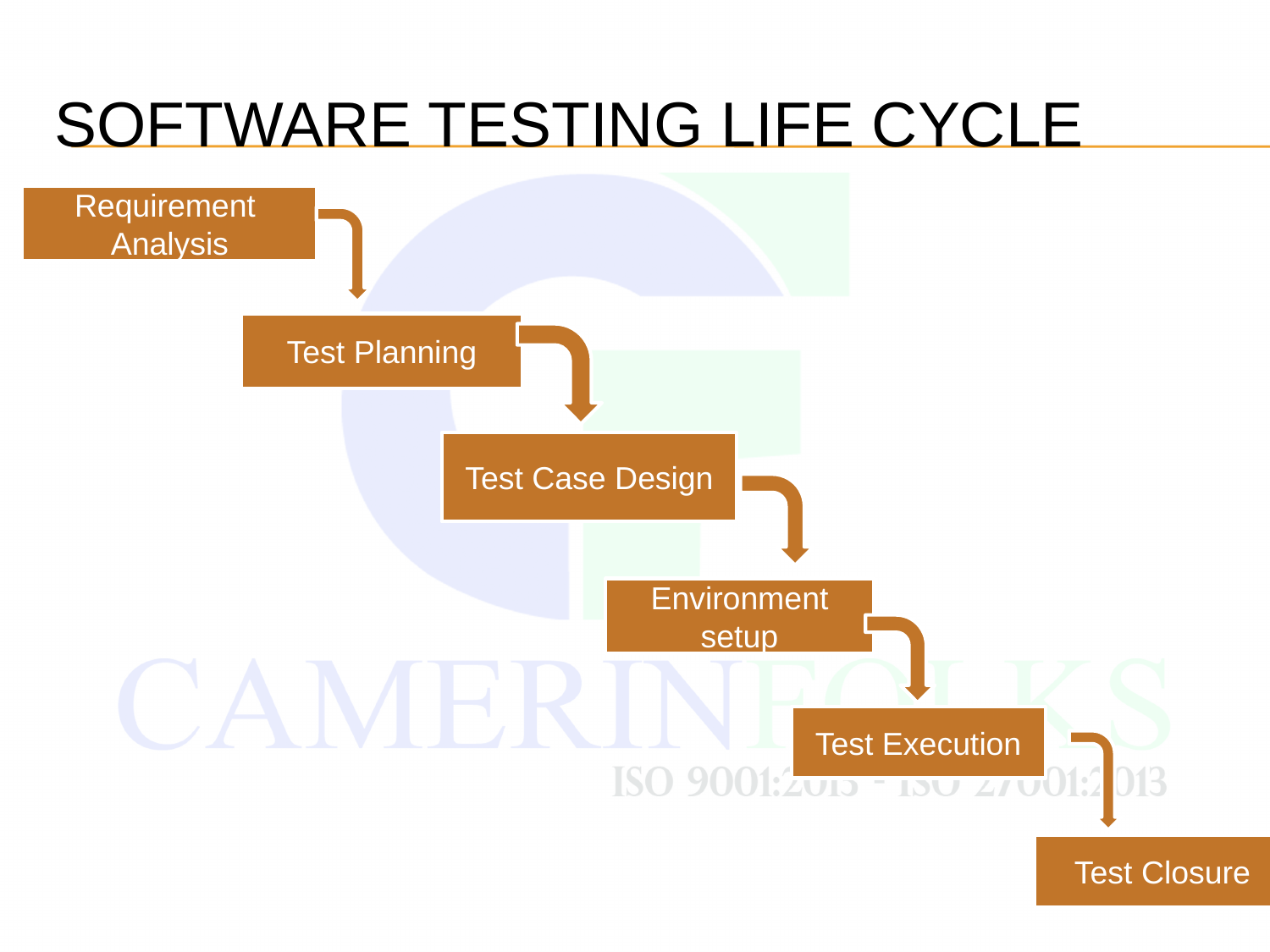

# Software Testing Life Cycle
Requirement
Analysis

Test Planning

Test Case Design

Environment setup

Test Execution

Test Closure